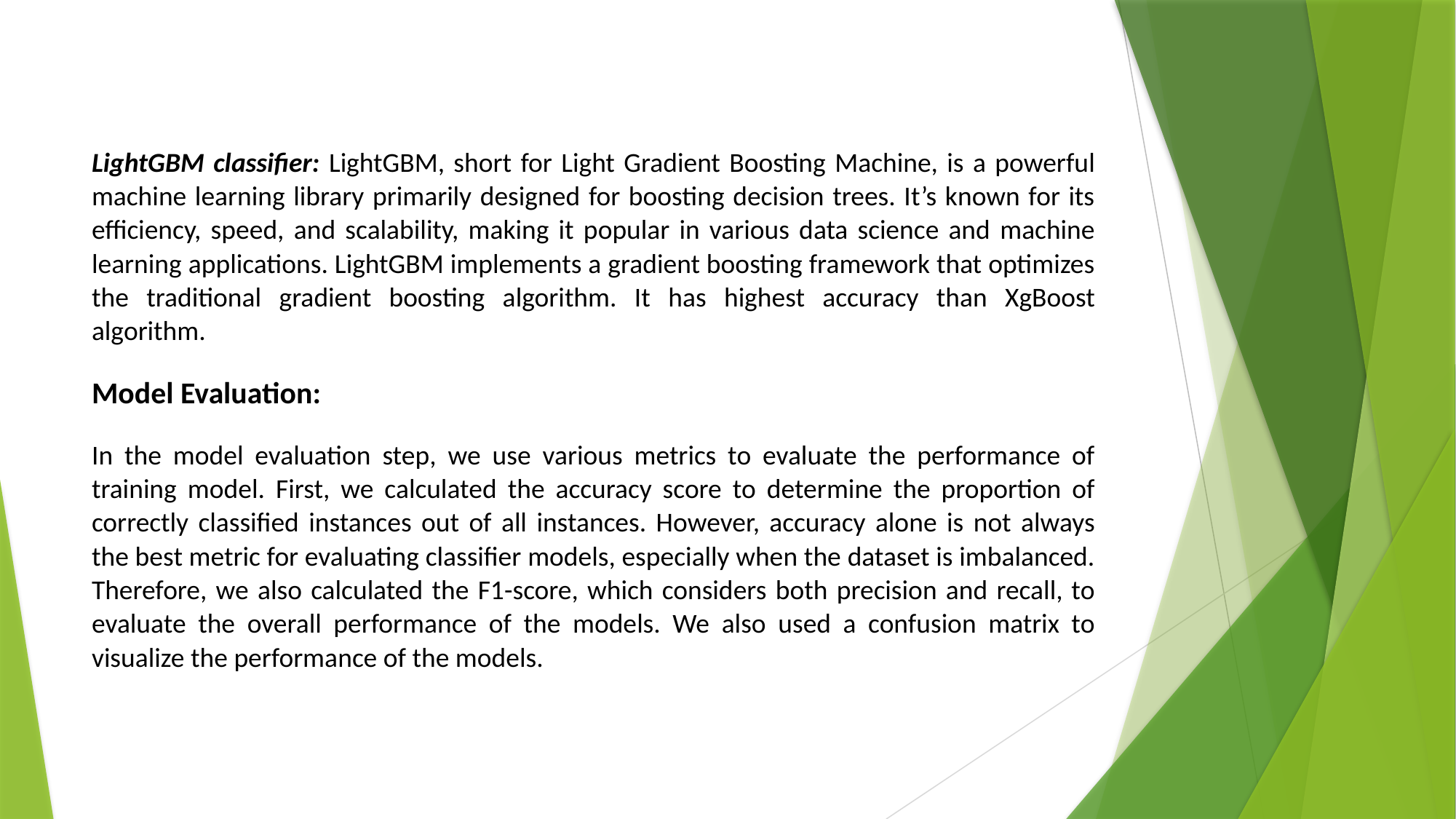

LightGBM classifier: LightGBM, short for Light Gradient Boosting Machine, is a powerful machine learning library primarily designed for boosting decision trees. It’s known for its efficiency, speed, and scalability, making it popular in various data science and machine learning applications. LightGBM implements a gradient boosting framework that optimizes the traditional gradient boosting algorithm. It has highest accuracy than XgBoost algorithm.
Model Evaluation:
In the model evaluation step, we use various metrics to evaluate the performance of training model. First, we calculated the accuracy score to determine the proportion of correctly classified instances out of all instances. However, accuracy alone is not always the best metric for evaluating classifier models, especially when the dataset is imbalanced. Therefore, we also calculated the F1-score, which considers both precision and recall, to evaluate the overall performance of the models. We also used a confusion matrix to visualize the performance of the models.